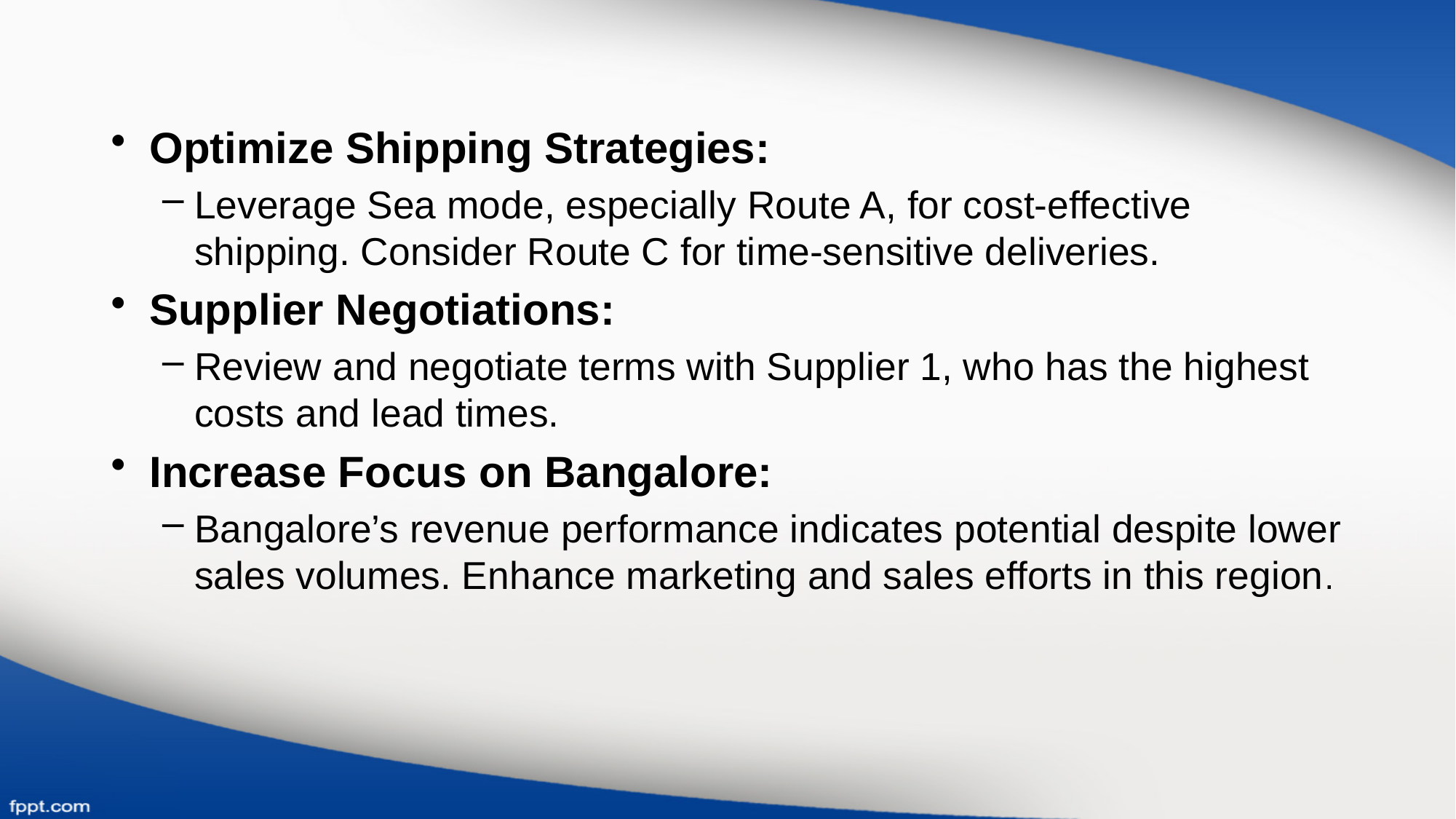

Optimize Shipping Strategies:
Leverage Sea mode, especially Route A, for cost-effective shipping. Consider Route C for time-sensitive deliveries.
Supplier Negotiations:
Review and negotiate terms with Supplier 1, who has the highest costs and lead times.
Increase Focus on Bangalore:
Bangalore’s revenue performance indicates potential despite lower sales volumes. Enhance marketing and sales efforts in this region.